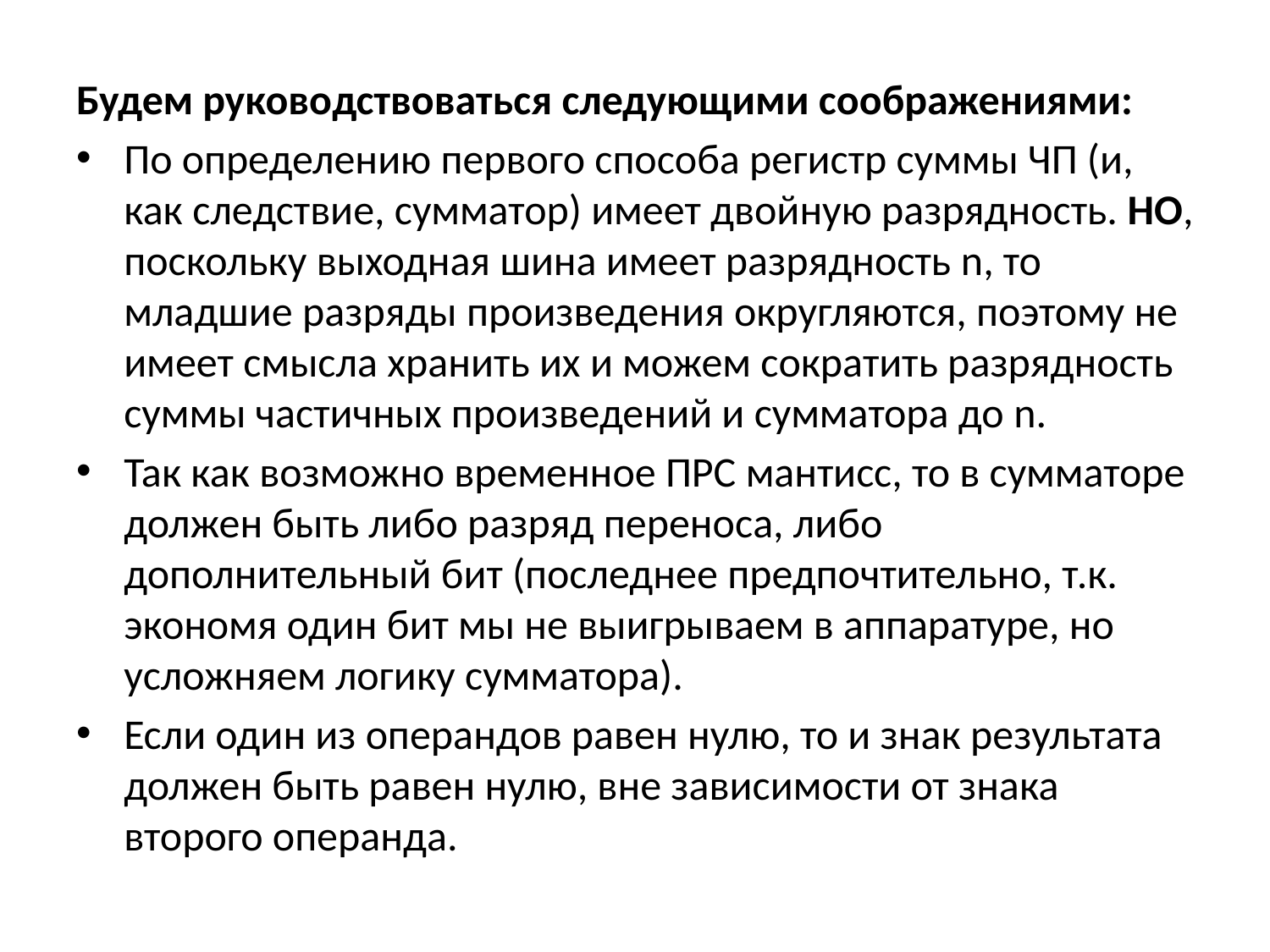

Будем руководствоваться следующими соображениями:
По определению первого способа регистр суммы ЧП (и, как следствие, сумматор) имеет двойную разрядность. НО, поскольку выходная шина имеет разрядность n, то младшие разряды произведения округляются, поэтому не имеет смысла хранить их и можем сократить разрядность суммы частичных произведений и сумматора до n.
Так как возможно временное ПРС мантисс, то в сумматоре должен быть либо разряд переноса, либо дополнительный бит (последнее предпочтительно, т.к. экономя один бит мы не выигрываем в аппаратуре, но усложняем логику сумматора).
Если один из операндов равен нулю, то и знак результата должен быть равен нулю, вне зависимости от знака второго операнда.